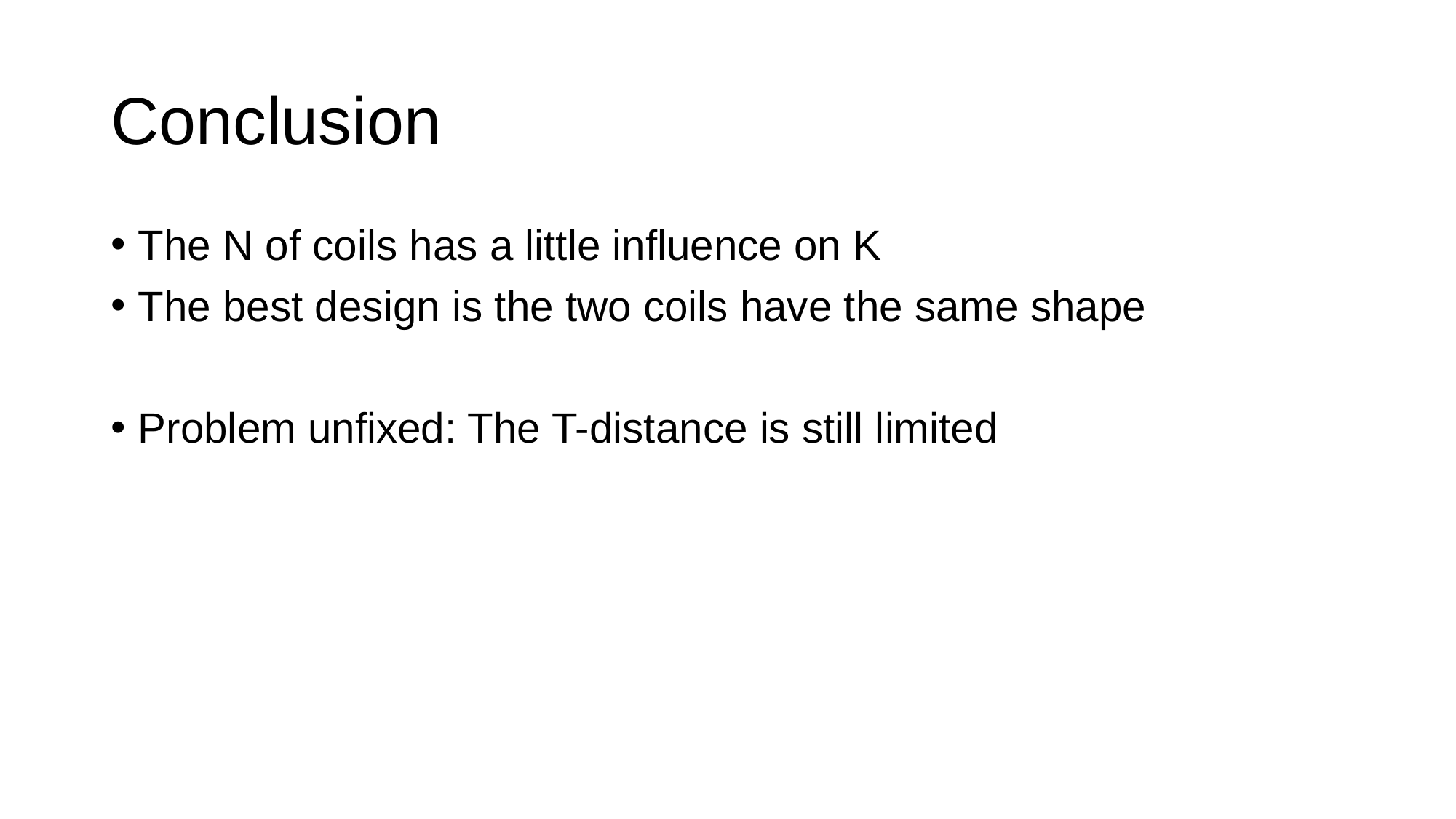

# Conclusion
The N of coils has a little influence on K
The best design is the two coils have the same shape

Problem unfixed: The T-distance is still limited